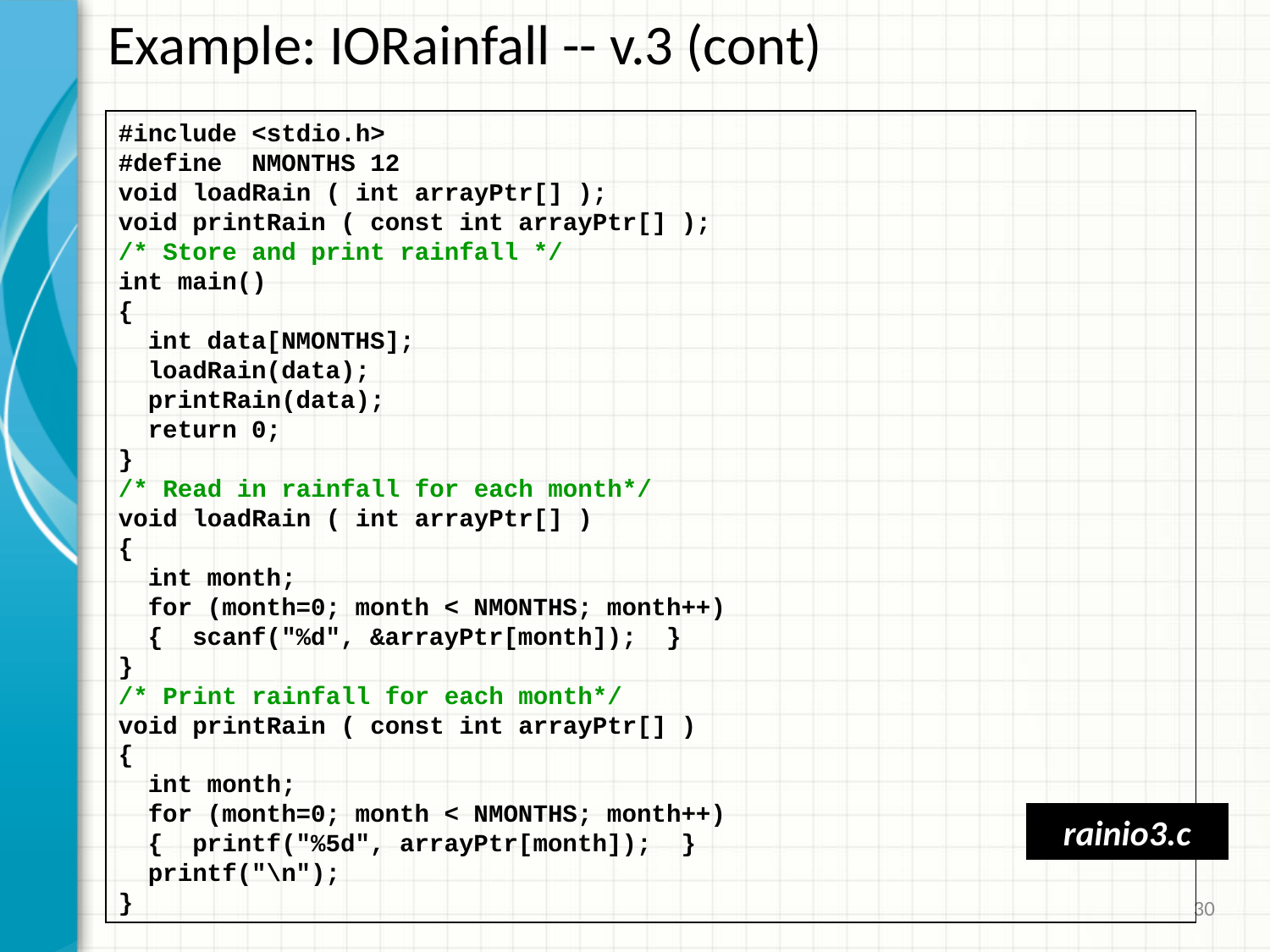

# Example: IORainfall -- v.3 (cont)
#include <stdio.h>
#define  NMONTHS 12
void loadRain ( int arrayPtr[] );
void printRain ( const int arrayPtr[] );
/* Store and print rainfall */
int main()
{
  int data[NMONTHS];
  loadRain(data);
  printRain(data);
  return 0;
}
/* Read in rainfall for each month*/
void loadRain ( int arrayPtr[] )
{
  int month;
  for (month=0; month < NMONTHS; month++)
  {  scanf("%d", &arrayPtr[month]);  }
}
/* Print rainfall for each month*/
void printRain ( const int arrayPtr[] )
{
  int month;
  for (month=0; month < NMONTHS; month++)
  {  printf("%5d", arrayPtr[month]);  }
  printf("\n");
}

rainio3.c
30